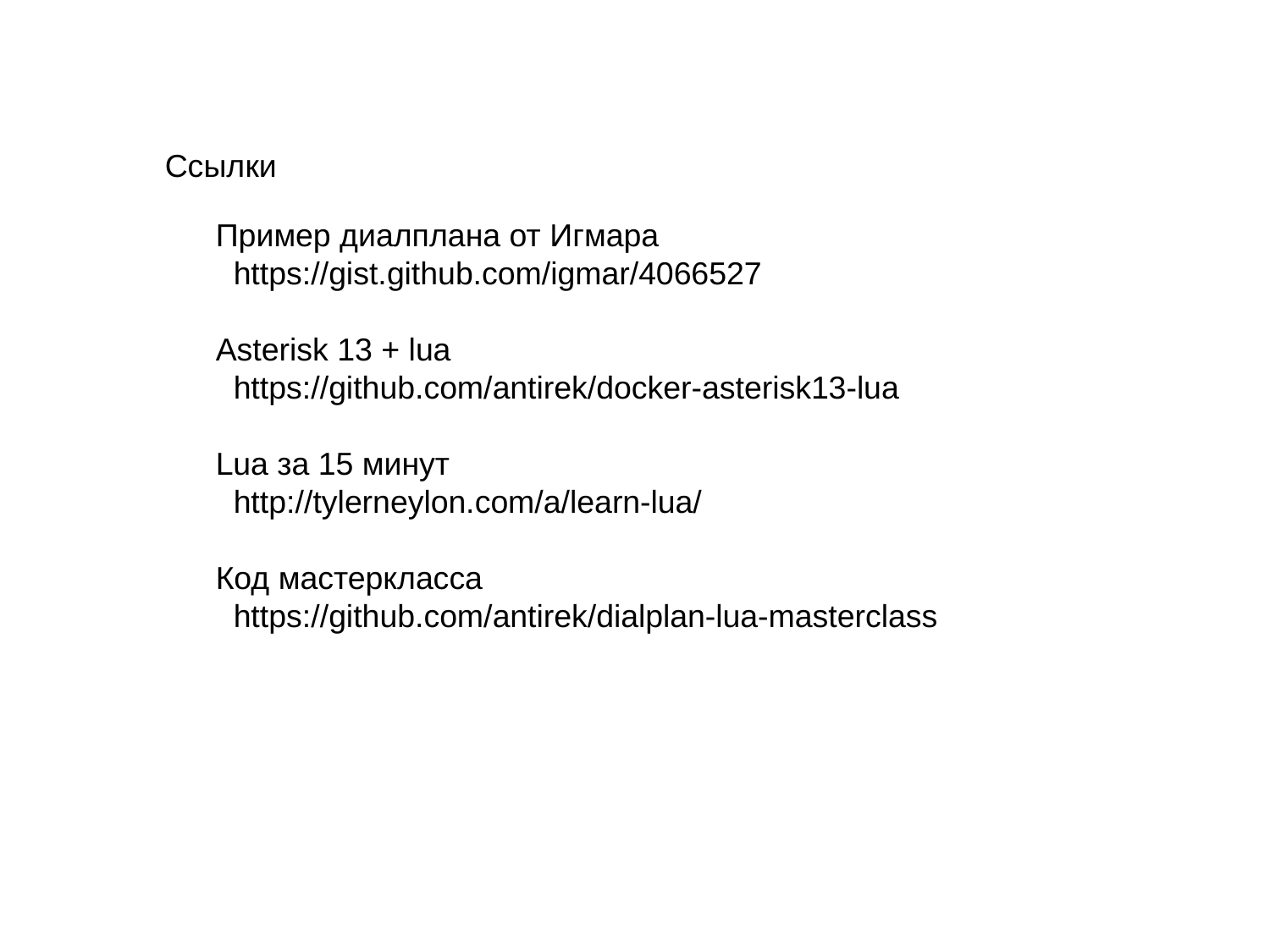

Ссылки
Пример диалплана от Игмара
  https://gist.github.com/igmar/4066527

Asterisk 13 + lua
  https://github.com/antirek/docker-asterisk13-lua

Lua за 15 минут
  http://tylerneylon.com/a/learn-lua/

Код мастеркласса
  https://github.com/antirek/dialplan-lua-masterclass